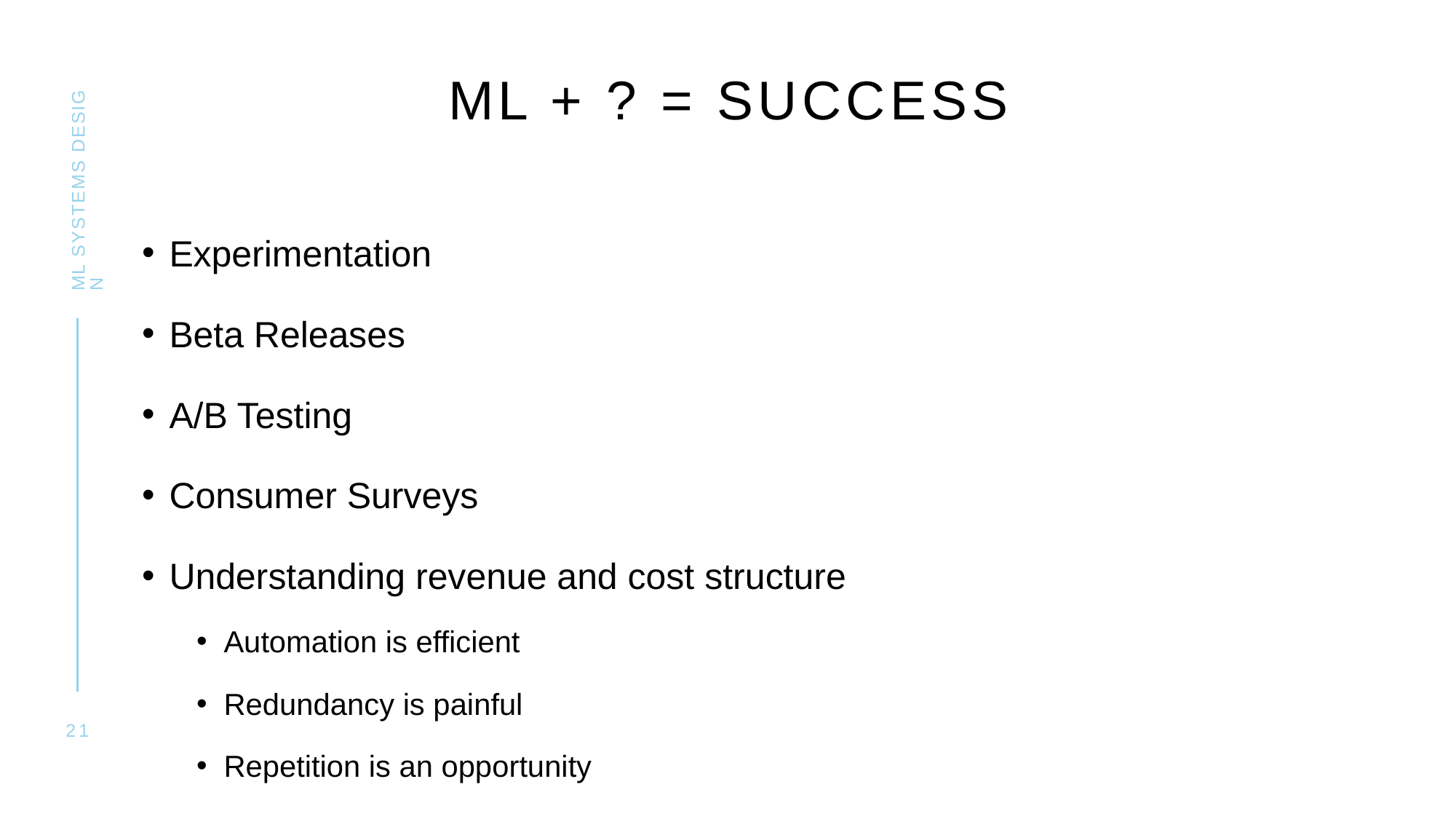

# ML + ? = success
ML SYSTEMS DESIGN
Experimentation
Beta Releases
A/B Testing
Consumer Surveys
Understanding revenue and cost structure
Automation is efficient
Redundancy is painful
Repetition is an opportunity

21